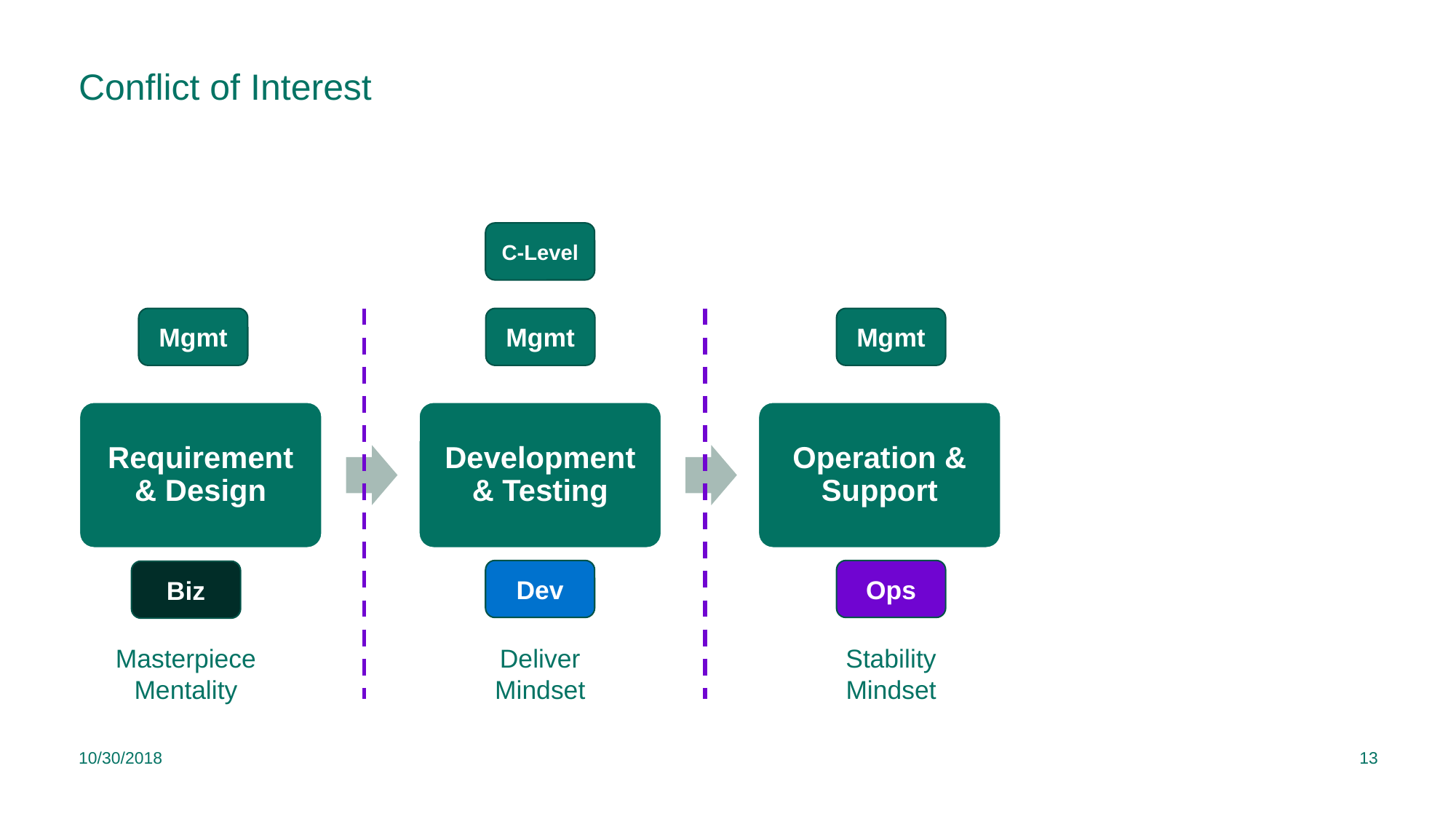

# Conflict of Interest
C-Level
Mgmt
Mgmt
Mgmt

Requirement & Design
Development & Testing
Operation & Support

Dev
Ops
Biz
Stability Mindset
Masterpiece Mentality
Deliver Mindset
10/30/2018
13